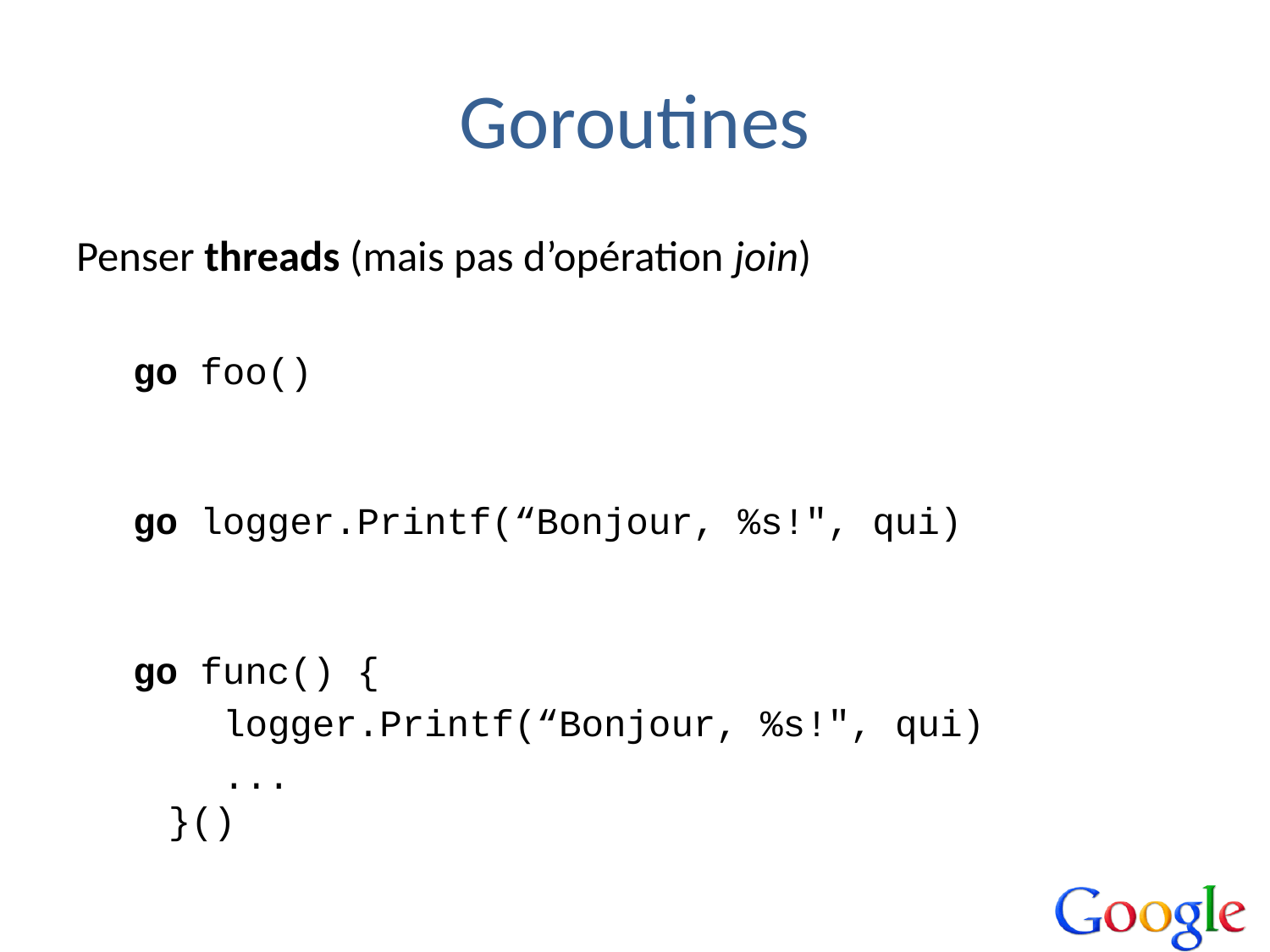

# Goroutines
Penser threads (mais pas d’opération join)

go foo()

go logger.Printf(“Bonjour, %s!", qui)

go func() {
    logger.Printf(“Bonjour, %s!", qui)
    ...
}()